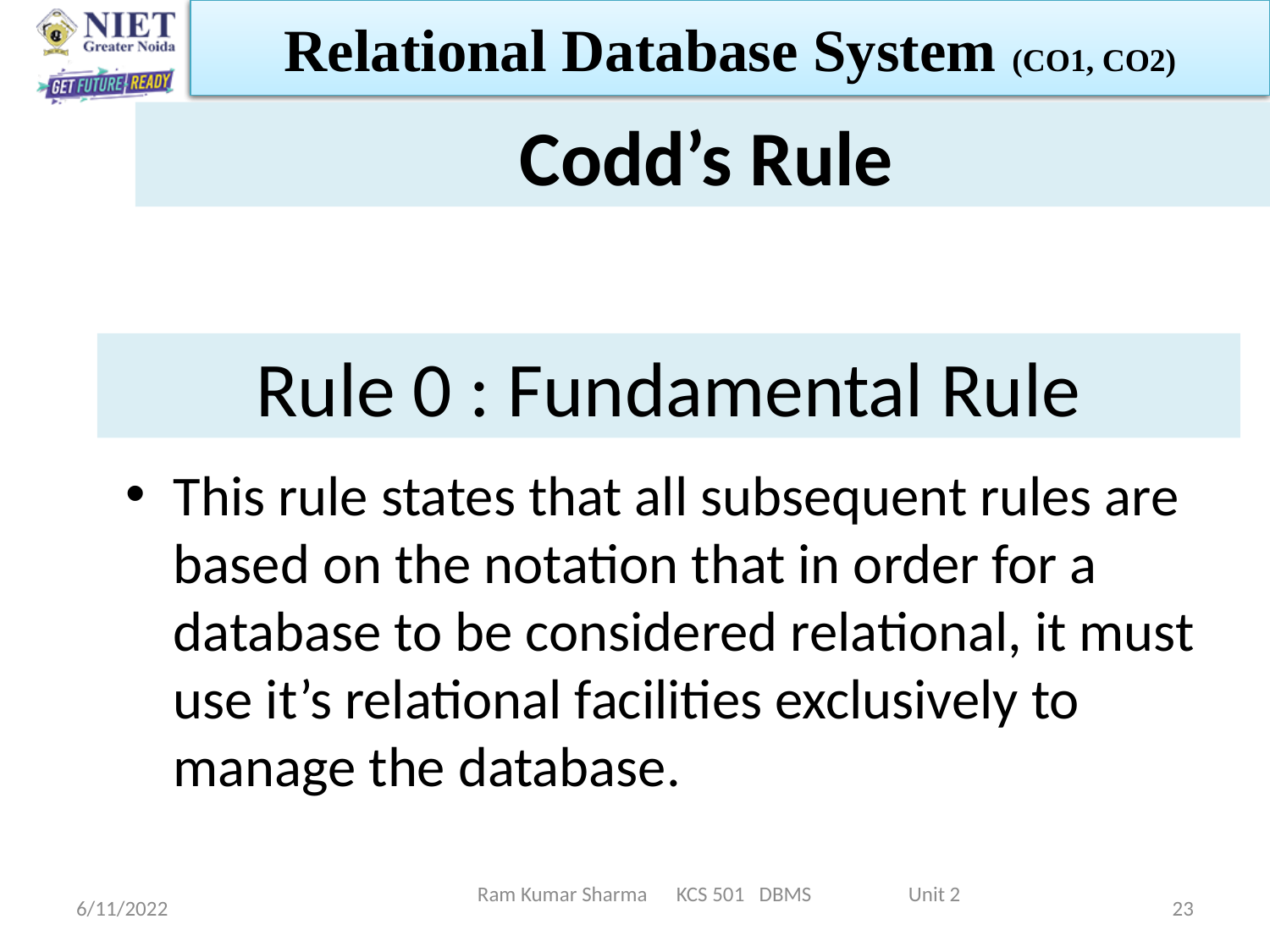

Relational Database System (CO1, CO2)
Codd’s Rule
# Rule 0 : Fundamental Rule
This rule states that all subsequent rules are based on the notation that in order for a database to be considered relational, it must use it’s relational facilities exclusively to manage the database.
Ram Kumar Sharma      KCS 501   DBMS                    Unit 2
6/11/2022
23